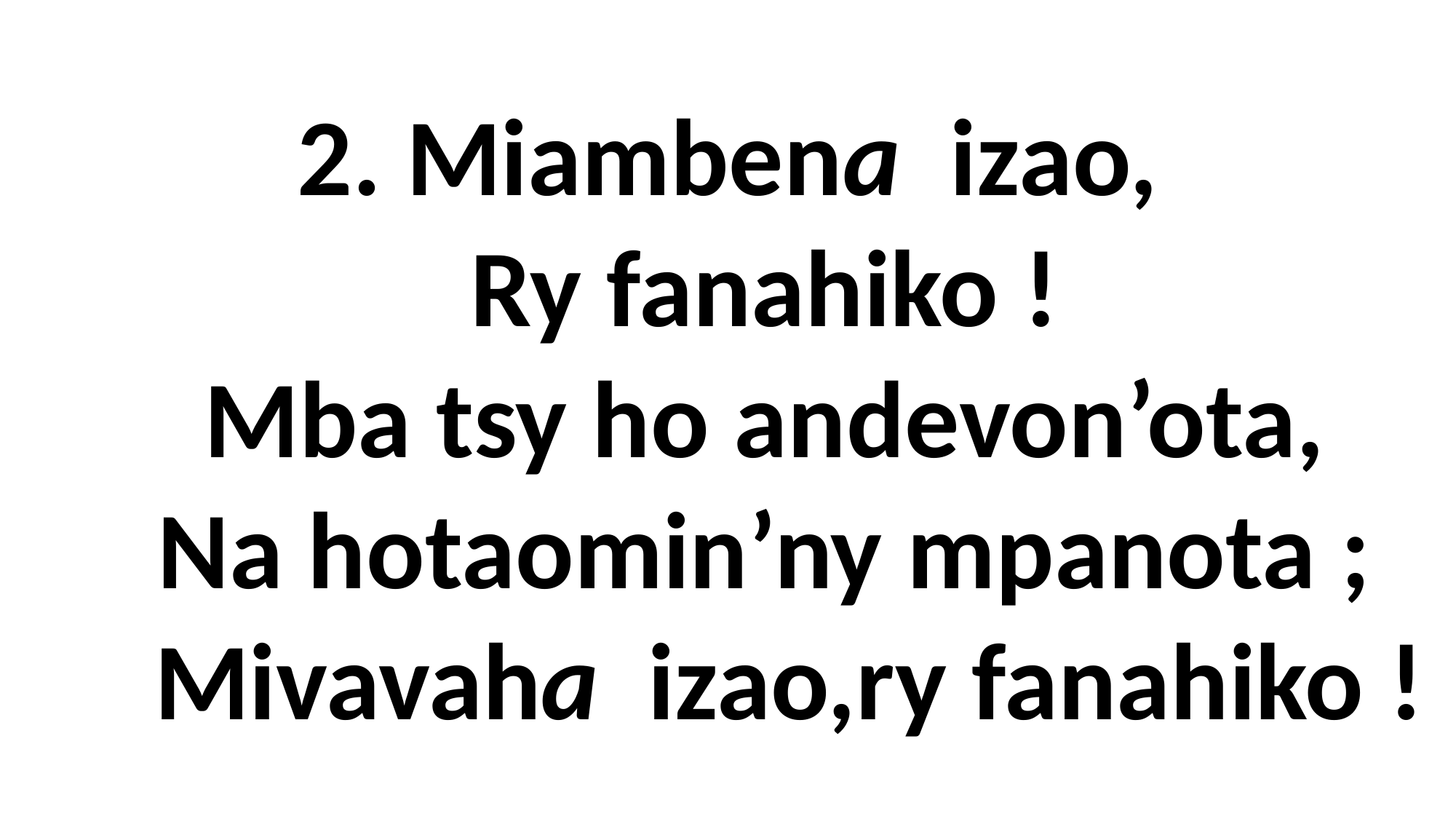

2. Miambena  izao,
   Ry fanahiko !
   Mba tsy ho andevon’ota,
   Na hotaomin’ny mpanota ;
     Mivavaha  izao,ry fanahiko !